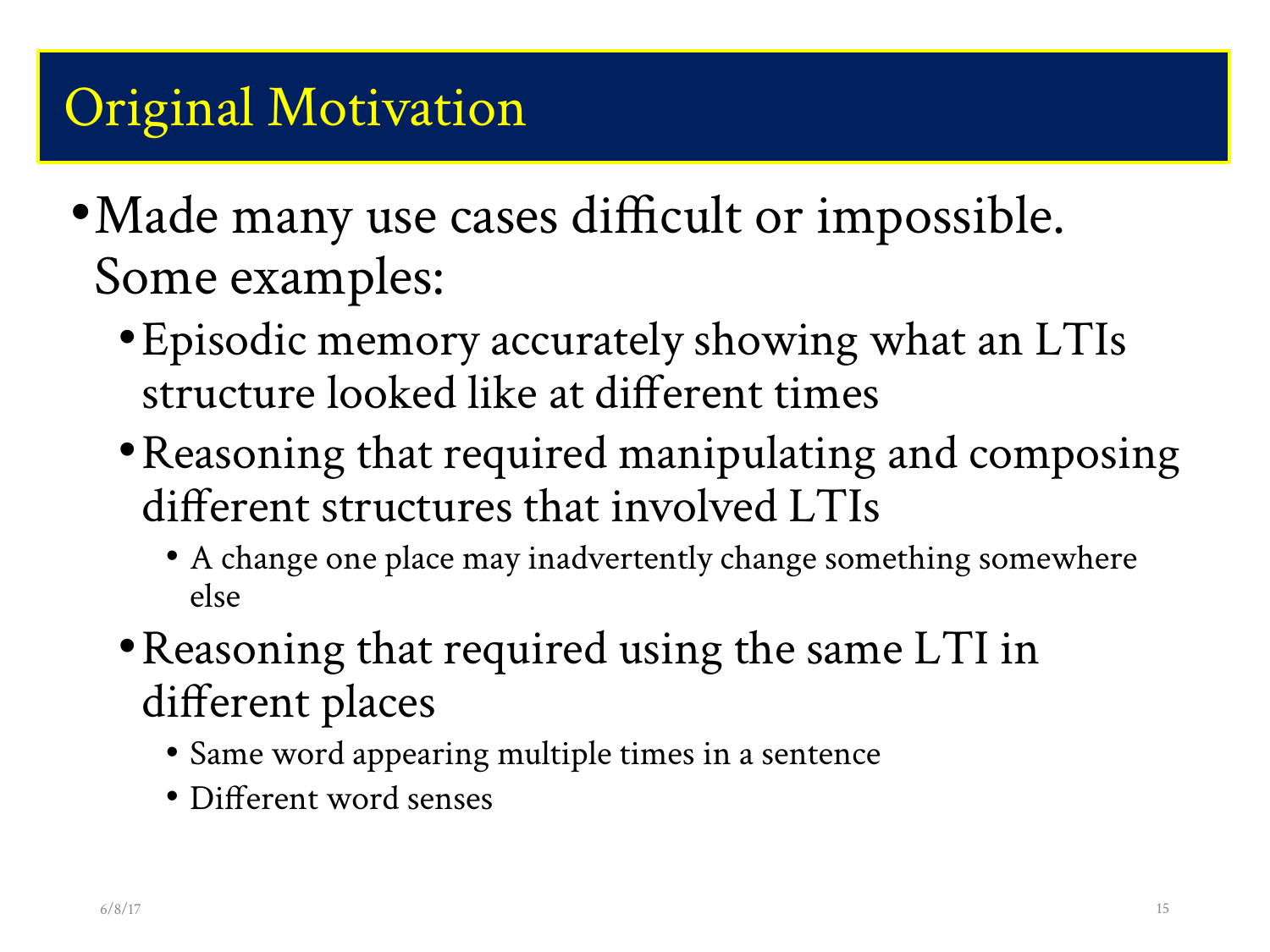

# Original Motivation
Made many use cases difficult or impossible.  Some examples:
Episodic memory accurately showing what an LTIs structure looked like at different times
Reasoning that required manipulating and composing different structures that involved LTIs
A change one place may inadvertently change something somewhere else
Reasoning that required using the same LTI in different places
Same word appearing multiple times in a sentence
Different word senses
6/8/17
15